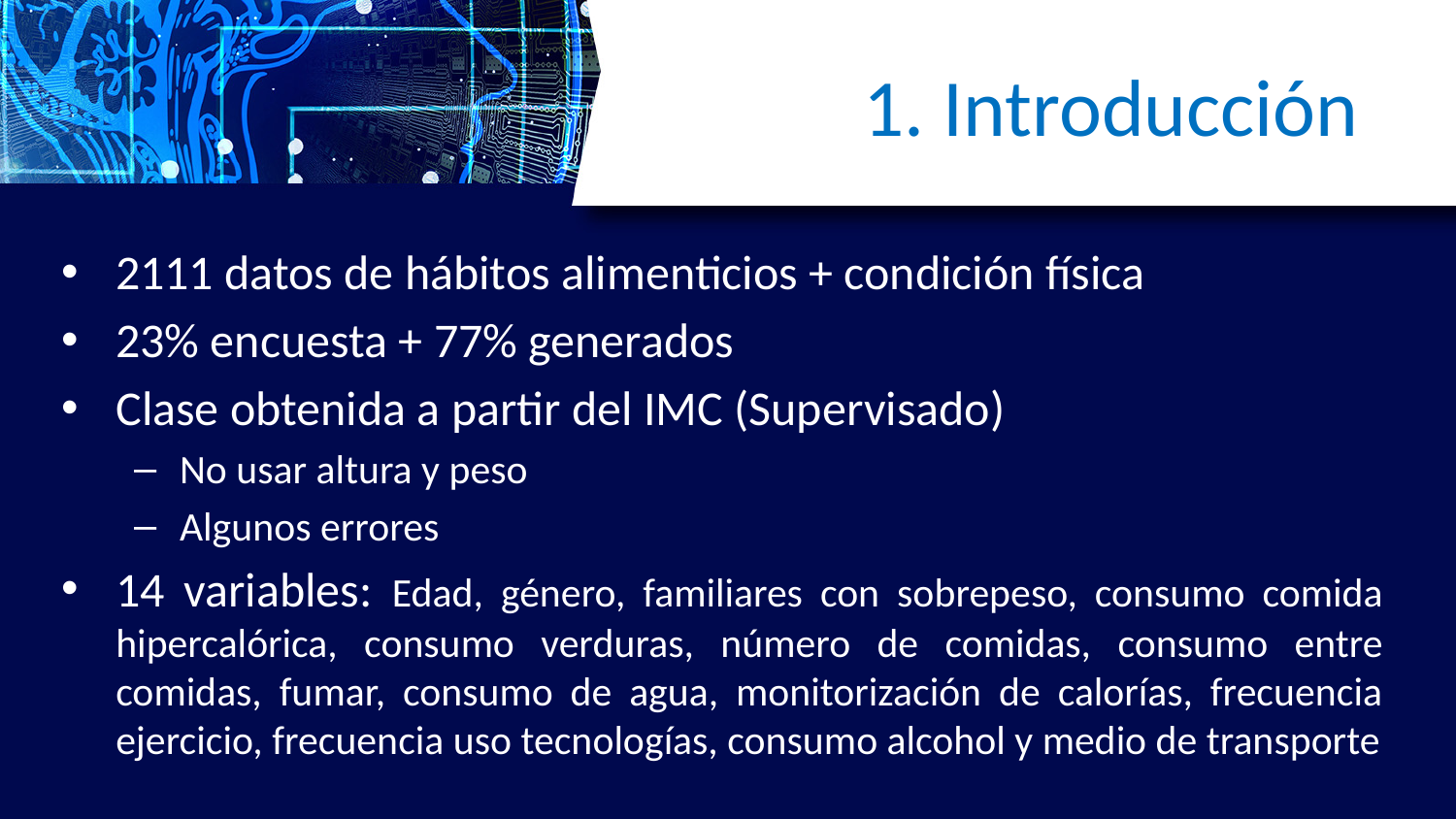

# 1. Introducción
2111 datos de hábitos alimenticios + condición física
23% encuesta + 77% generados
Clase obtenida a partir del IMC (Supervisado)
No usar altura y peso
Algunos errores
14 variables: Edad, género, familiares con sobrepeso, consumo comida hipercalórica, consumo verduras, número de comidas, consumo entre comidas, fumar, consumo de agua, monitorización de calorías, frecuencia ejercicio, frecuencia uso tecnologías, consumo alcohol y medio de transporte